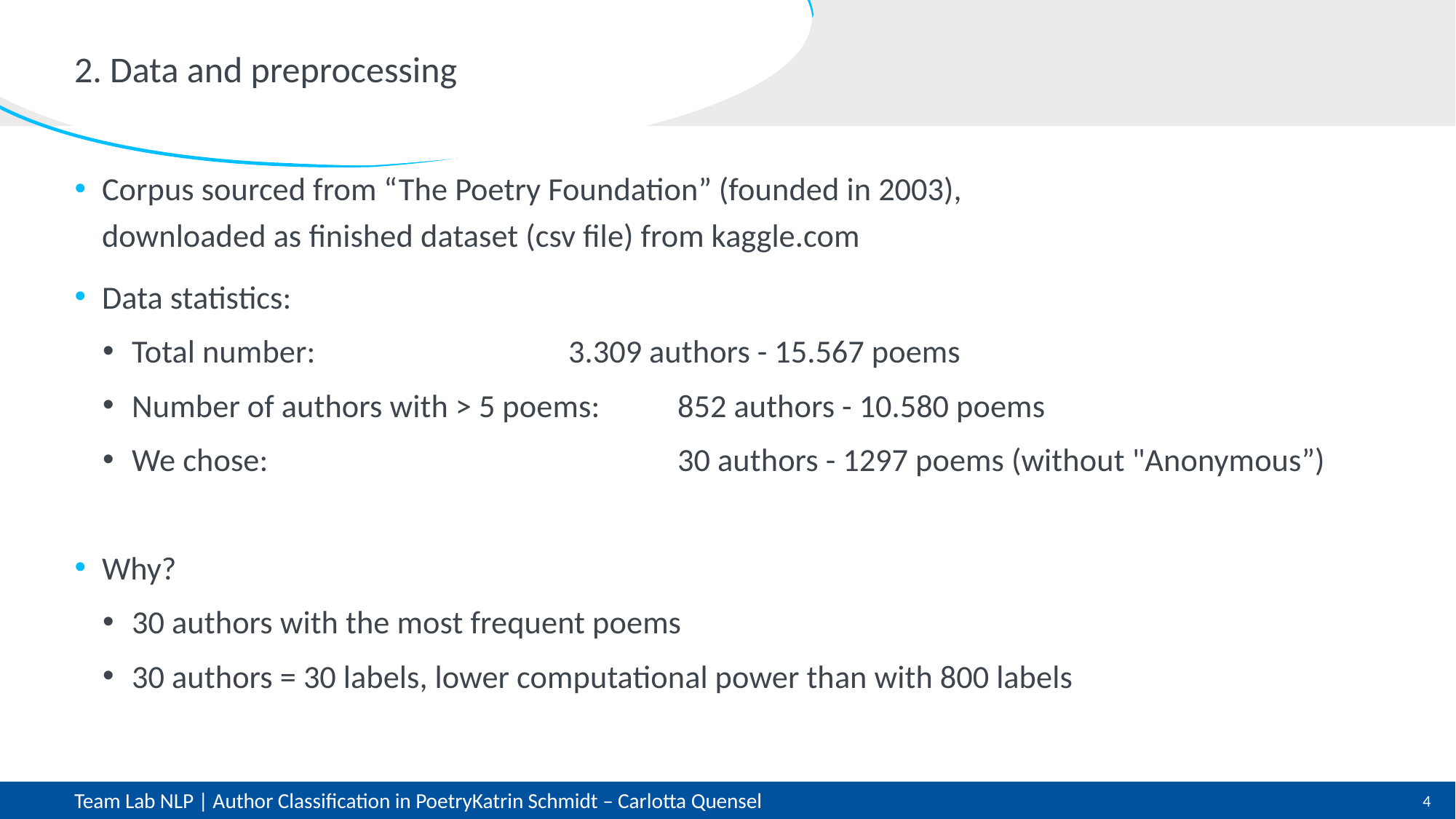

# 2. Data and preprocessing

Corpus sourced from “The Poetry Foundation” (founded in 2003),
downloaded as finished dataset (csv file) from kaggle.com
Data statistics:
Total number: 			3.309 authors - 15.567 poems
Number of authors with > 5 poems: 	852 authors - 10.580 poems
We chose:				30 authors - 1297 poems (without "Anonymous”)
Why?
30 authors with the most frequent poems
30 authors = 30 labels, lower computational power than with 800 labels

Team Lab NLP | Author Classification in Poetry		Katrin Schmidt – Carlotta Quensel
4